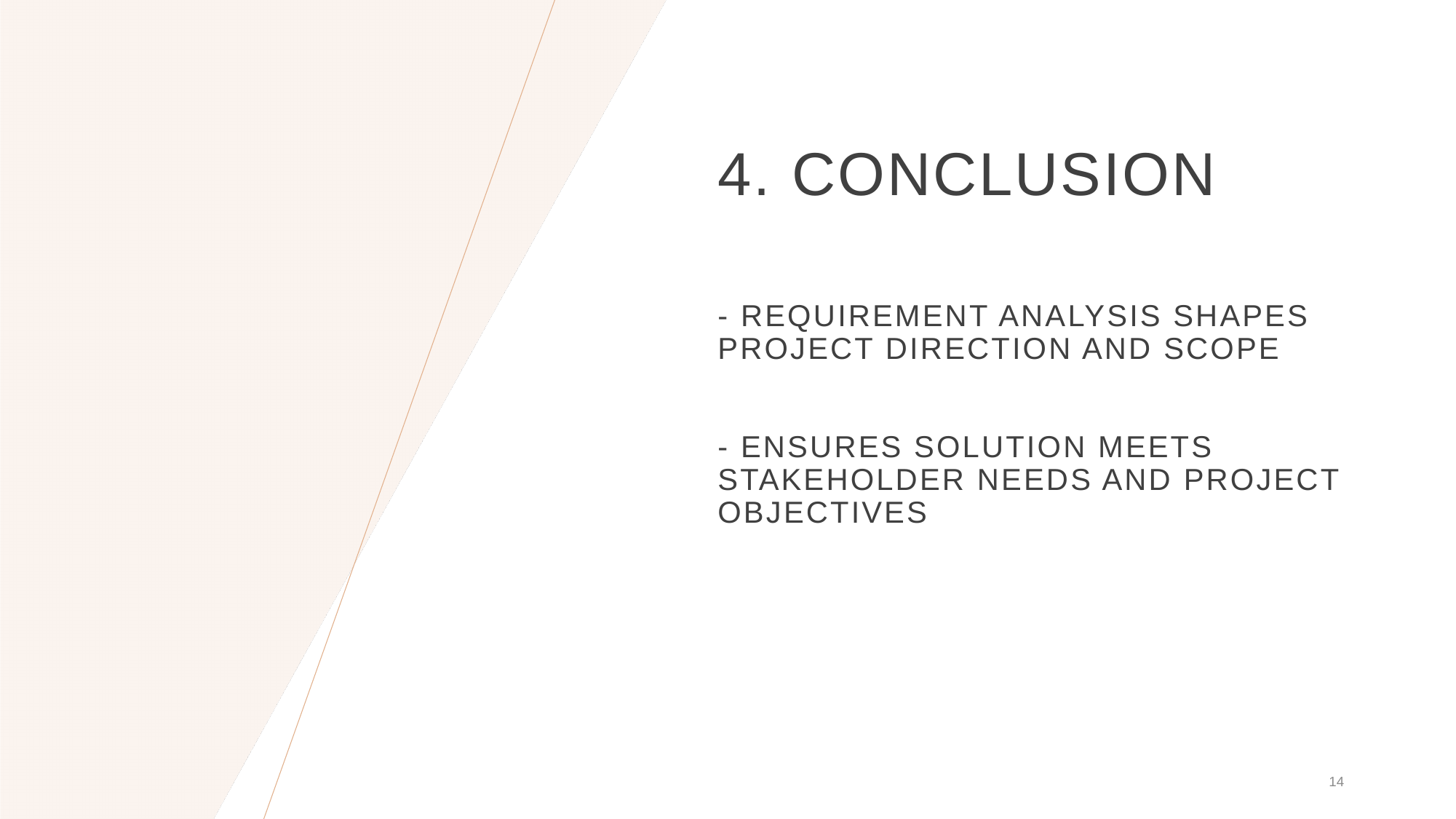

# 4. Conclusion
- Requirement analysis shapes project direction and scope
- Ensures solution meets stakeholder needs and project objectives
14